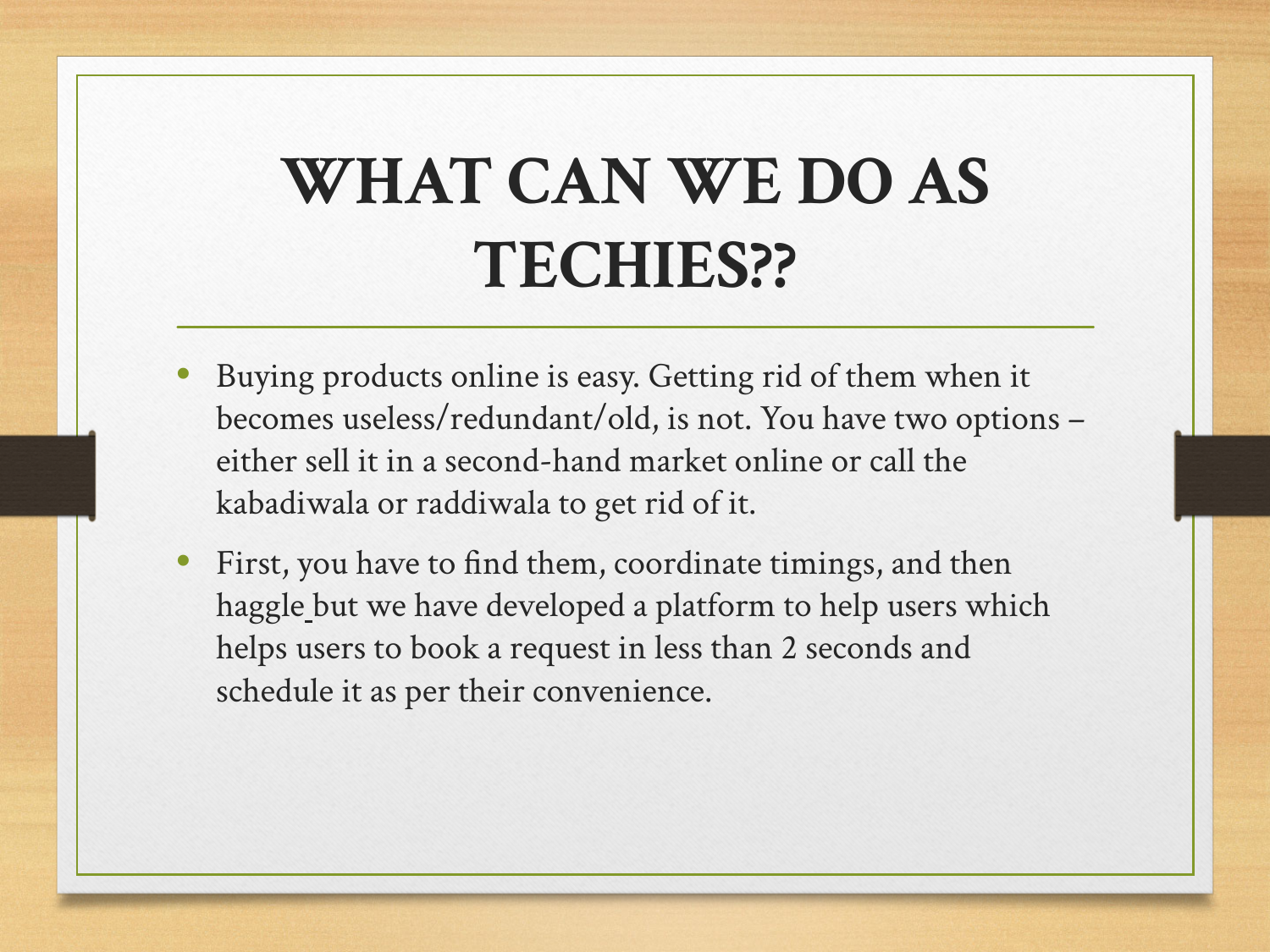

# WHAT CAN WE DO AS TECHIES??
Buying products online is easy. Getting rid of them when it becomes useless/redundant/old, is not. You have two options – either sell it in a second-hand market online or call the kabadiwala or raddiwala to get rid of it.
First, you have to find them, coordinate timings, and then haggle but we have developed a platform to help users which helps users to book a request in less than 2 seconds and schedule it as per their convenience.